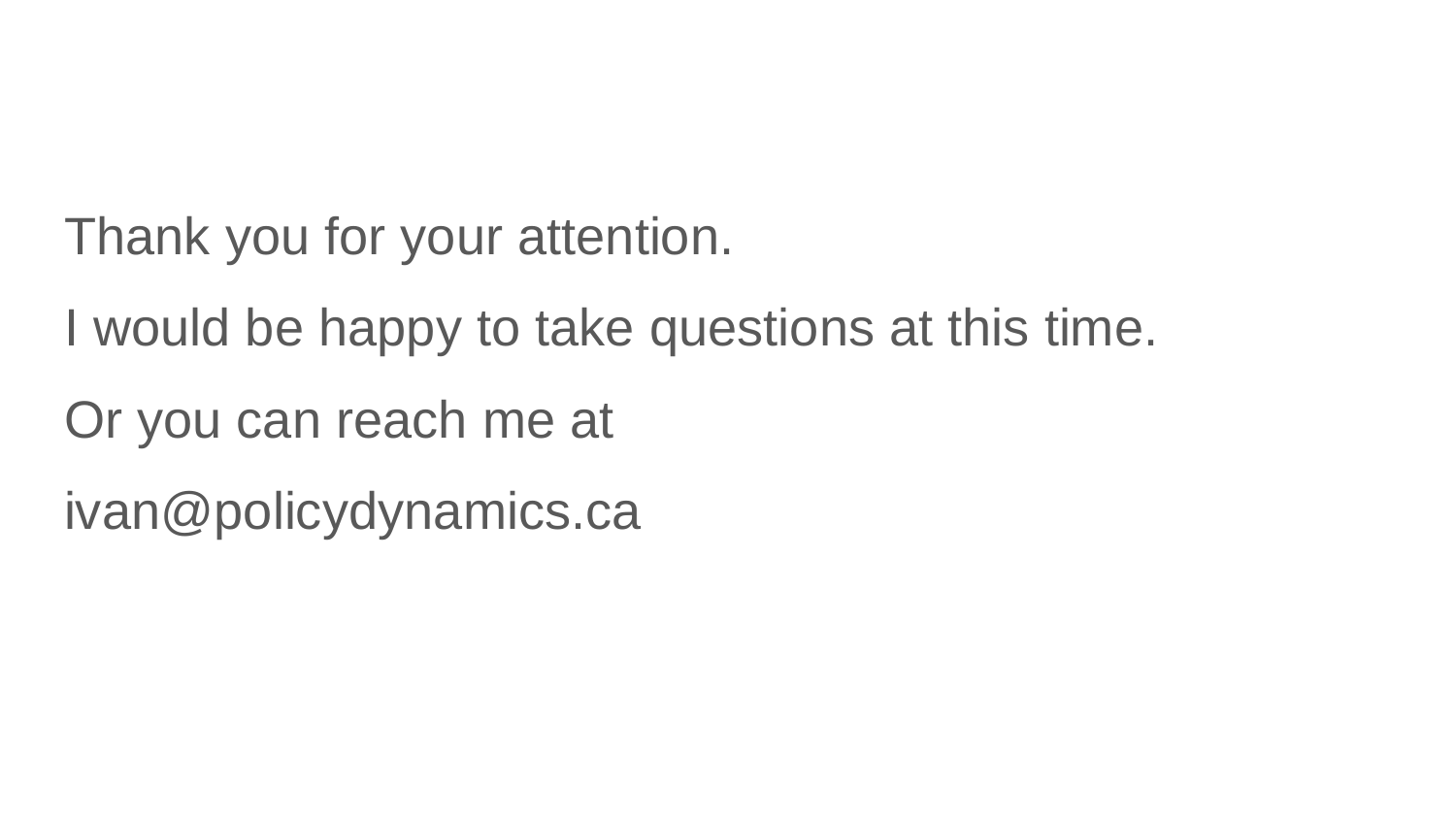

#
Thank you for your attention.
I would be happy to take questions at this time.
Or you can reach me at
ivan@policydynamics.ca